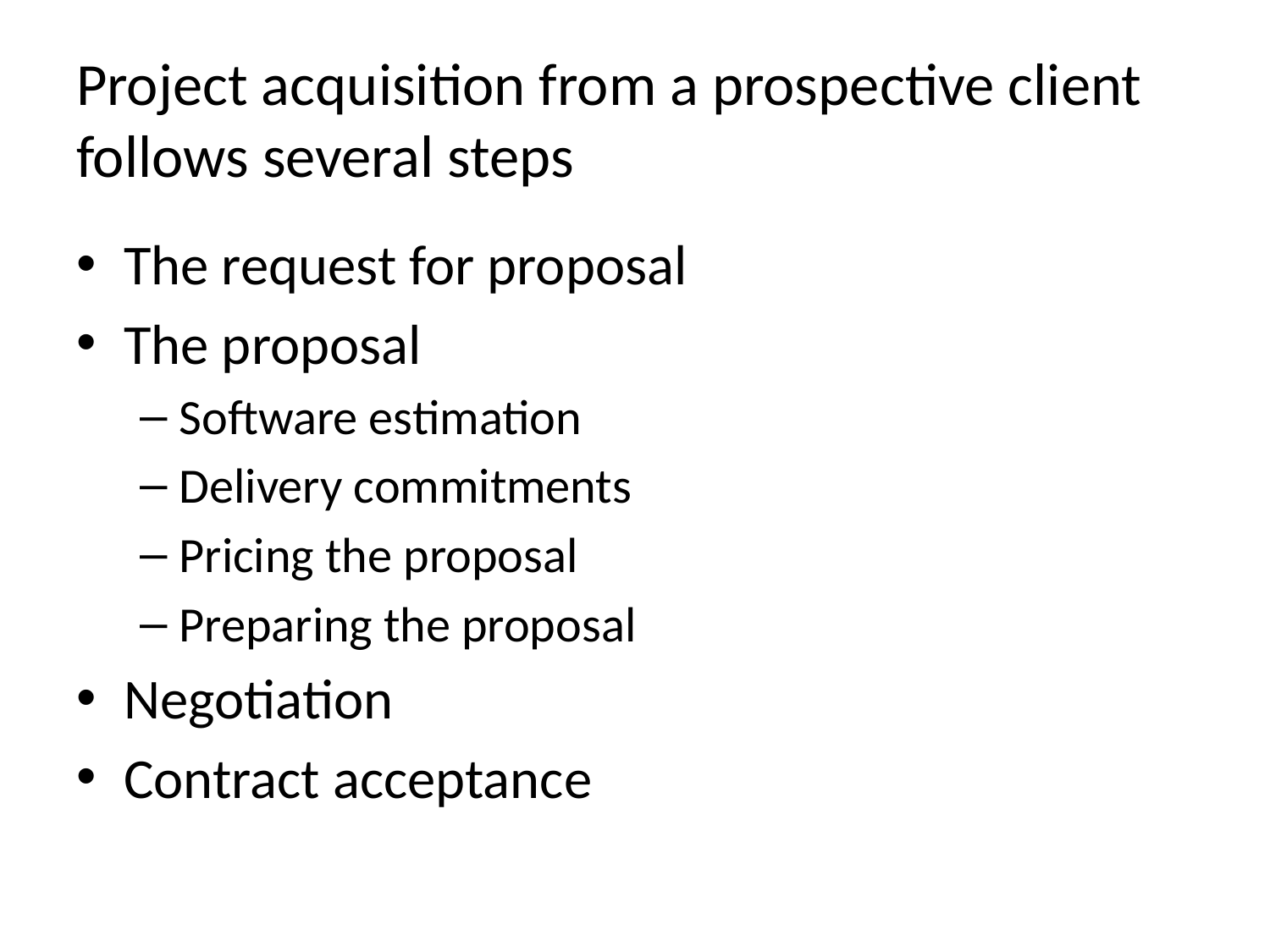

# Project acquisition from a prospective client follows several steps
The request for proposal
The proposal
Software estimation
Delivery commitments
Pricing the proposal
Preparing the proposal
Negotiation
Contract acceptance